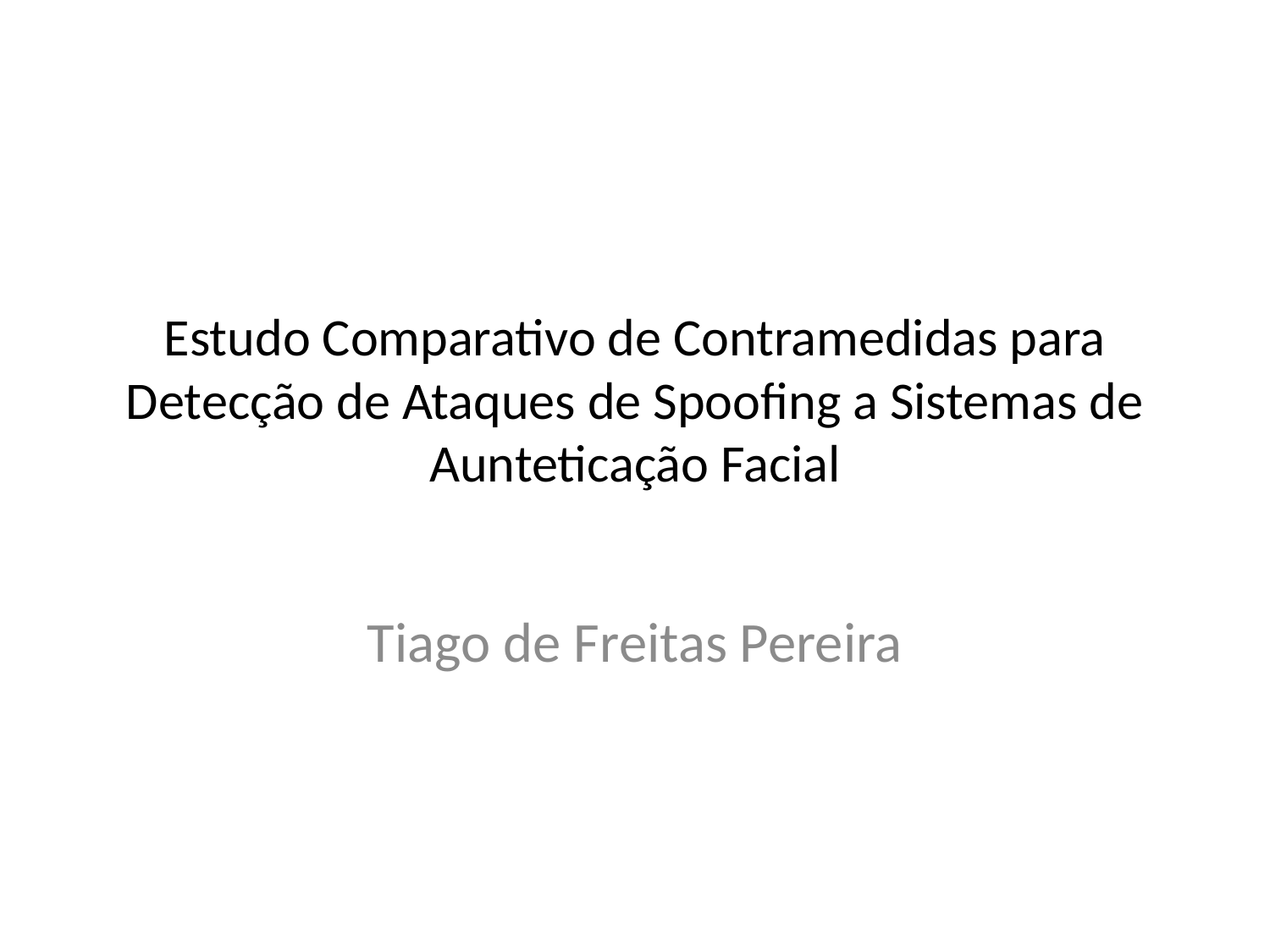

# Estudo Comparativo de Contramedidas para Detecção de Ataques de Spoofing a Sistemas de Aunteticação Facial
Tiago de Freitas Pereira